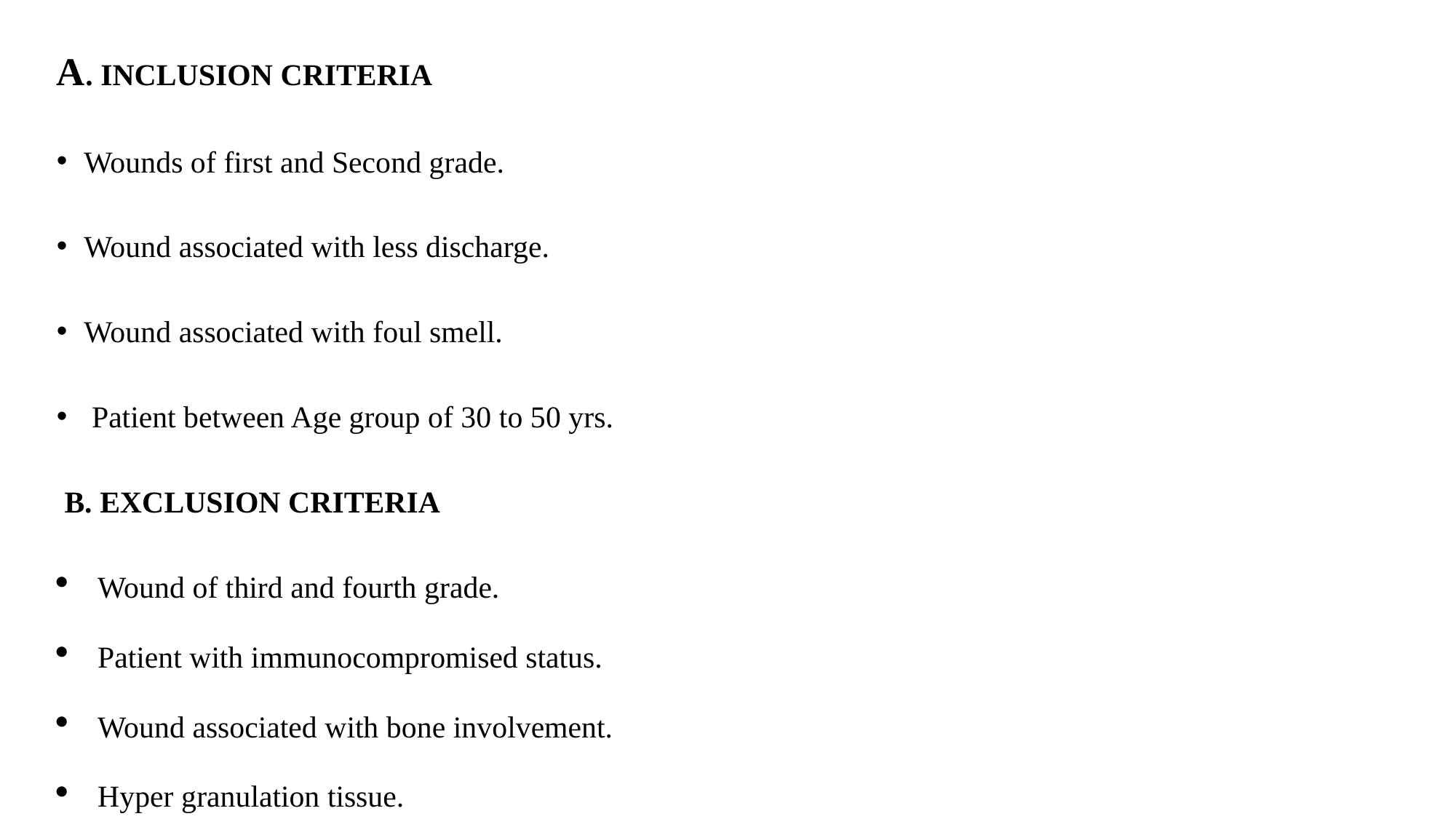

A. INCLUSION CRITERIA
Wounds of first and Second grade.
Wound associated with less discharge.
Wound associated with foul smell.
 Patient between Age group of 30 to 50 yrs.
 B. EXCLUSION CRITERIA
Wound of third and fourth grade.
Patient with immunocompromised status.
Wound associated with bone involvement.
Hyper granulation tissue.